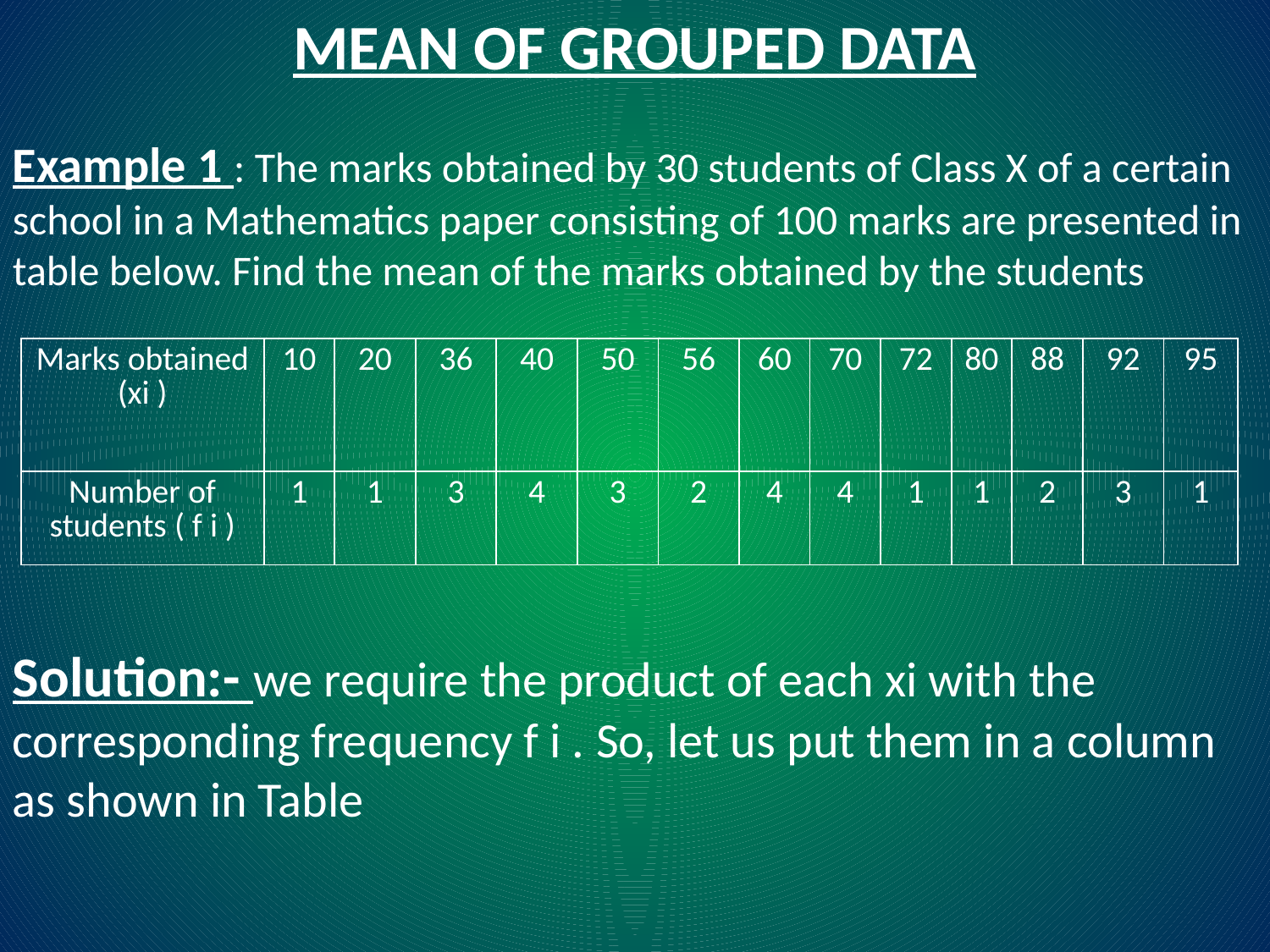

MEAN OF GROUPED DATA
Example 1 : The marks obtained by 30 students of Class X of a certain school in a Mathematics paper consisting of 100 marks are presented in table below. Find the mean of the marks obtained by the students
| Marks obtained (xi ) | 10 | 20 | 36 | 40 | 50 | 56 | 60 | 70 | 72 | 80 | 88 | 92 | 95 |
| --- | --- | --- | --- | --- | --- | --- | --- | --- | --- | --- | --- | --- | --- |
| Number of students ( f i ) | 1 | 1 | 3 | 4 | 3 | 2 | 4 | 4 | 1 | 1 | 2 | 3 | 1 |
Solution:- we require the product of each xi with the corresponding frequency f i . So, let us put them in a column as shown in Table